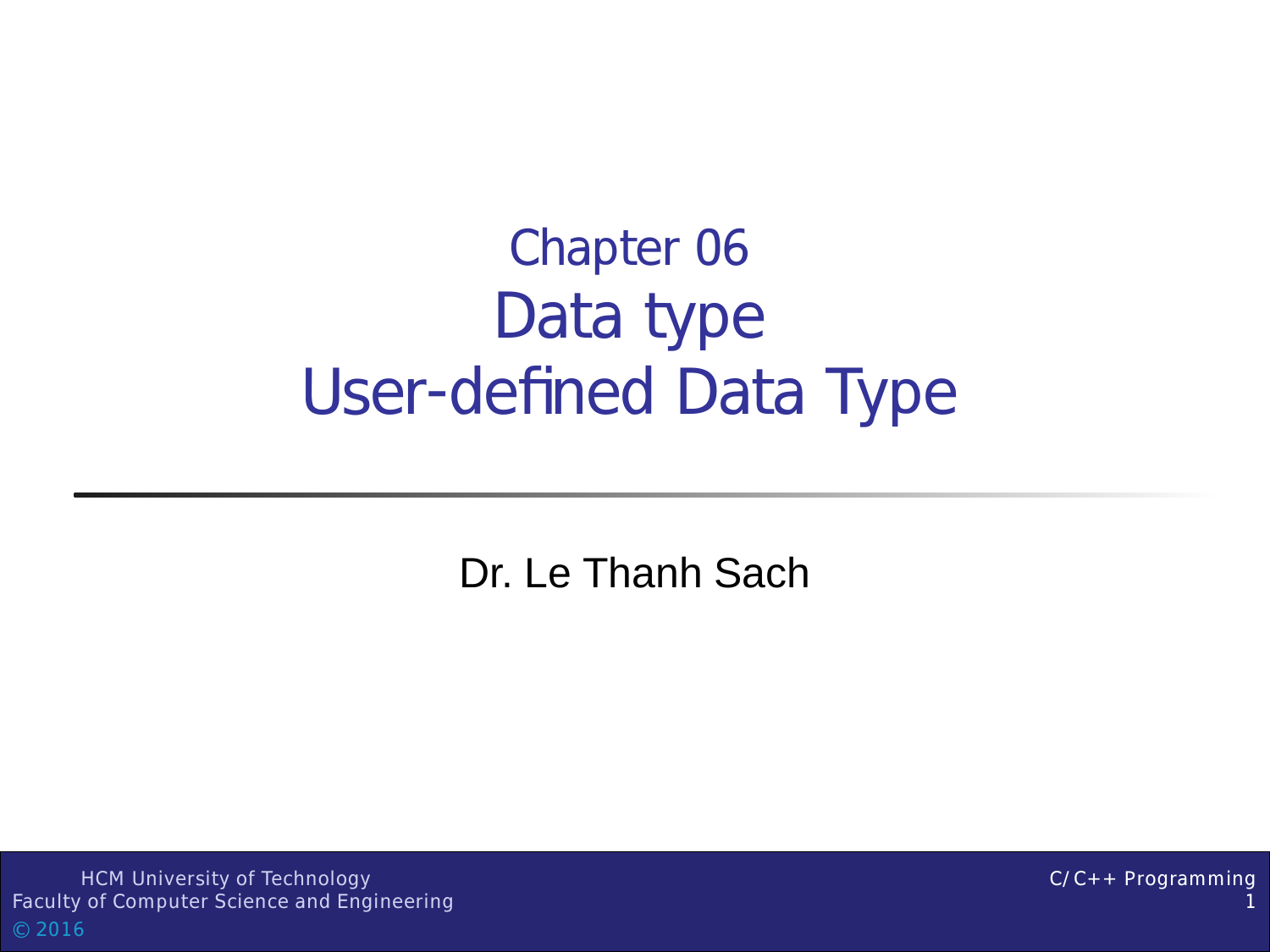

Chapter 06
Data type
User-defined Data Type
Dr. Le Thanh Sach